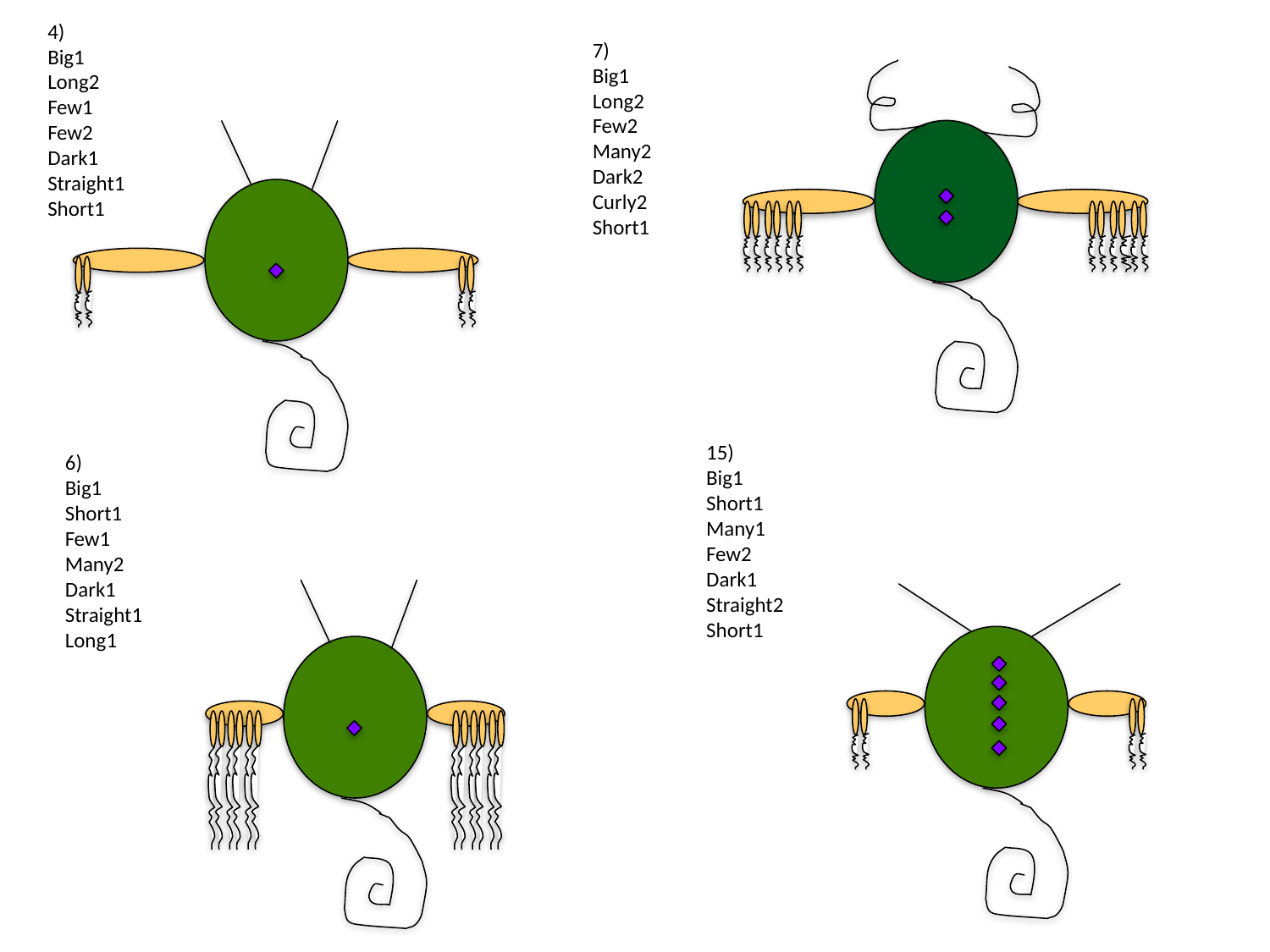

4)
Big1
Long2
Few1
Few2
Dark1
Straight1
Short1
7)
Big1
Long2
Few2
Many2
Dark2
Curly2
Short1

15)
Big1
Short1
Many1
Few2
Dark1
Straight2
Short1

6)
Big1
Short1
Few1
Many2
Dark1
Straight1
Long1